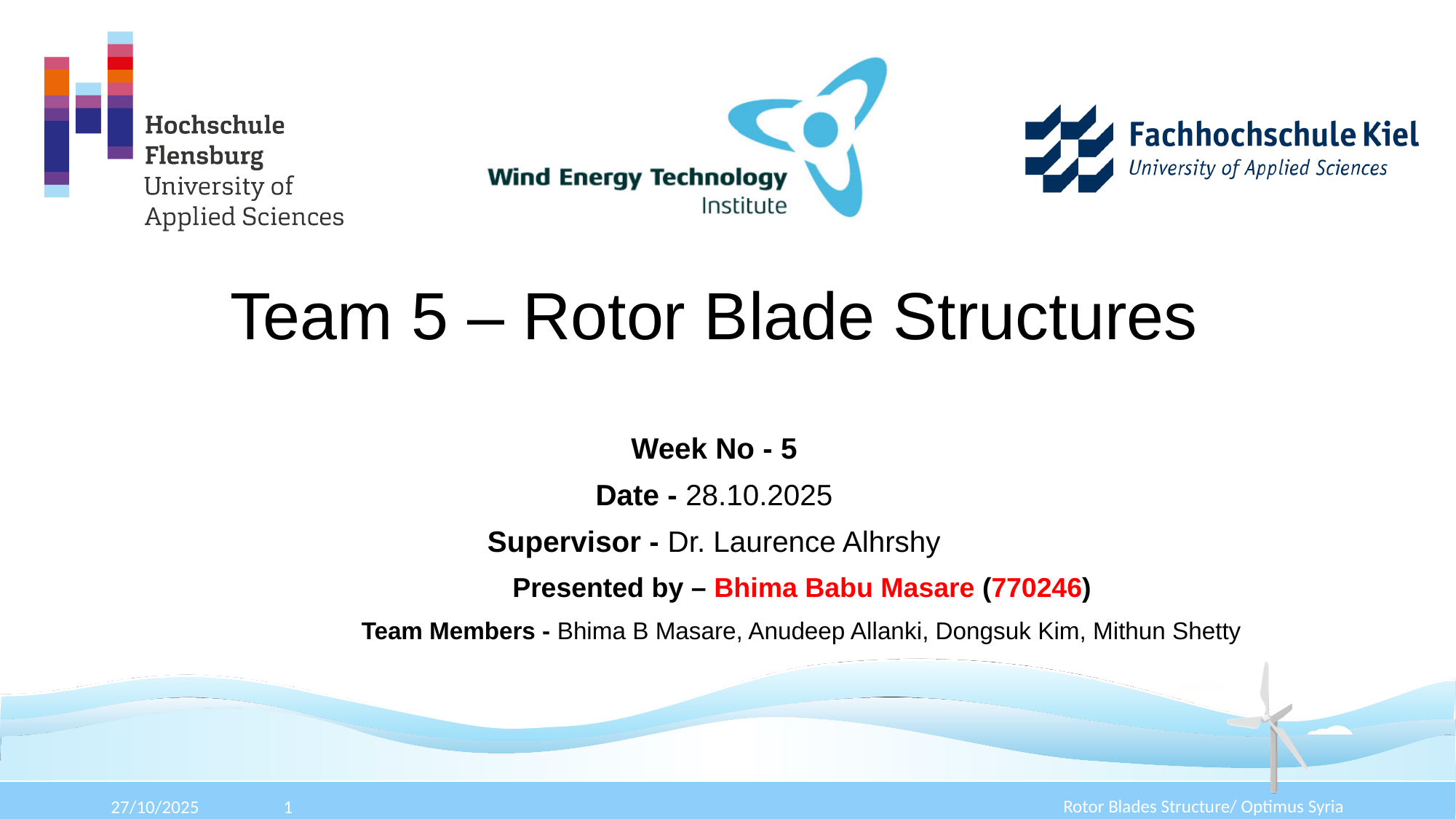

# Team 5 – Rotor Blade Structures

Week No - 5
Date - 28.10.2025
Supervisor - Dr. Laurence Alhrshy
Presented by – Bhima Babu Masare (770246)
Team Members - Bhima B Masare, Anudeep Allanki, Dongsuk Kim, Mithun Shetty
Rotor Blades Structure/ Optimus Syria
27/10/2025
1